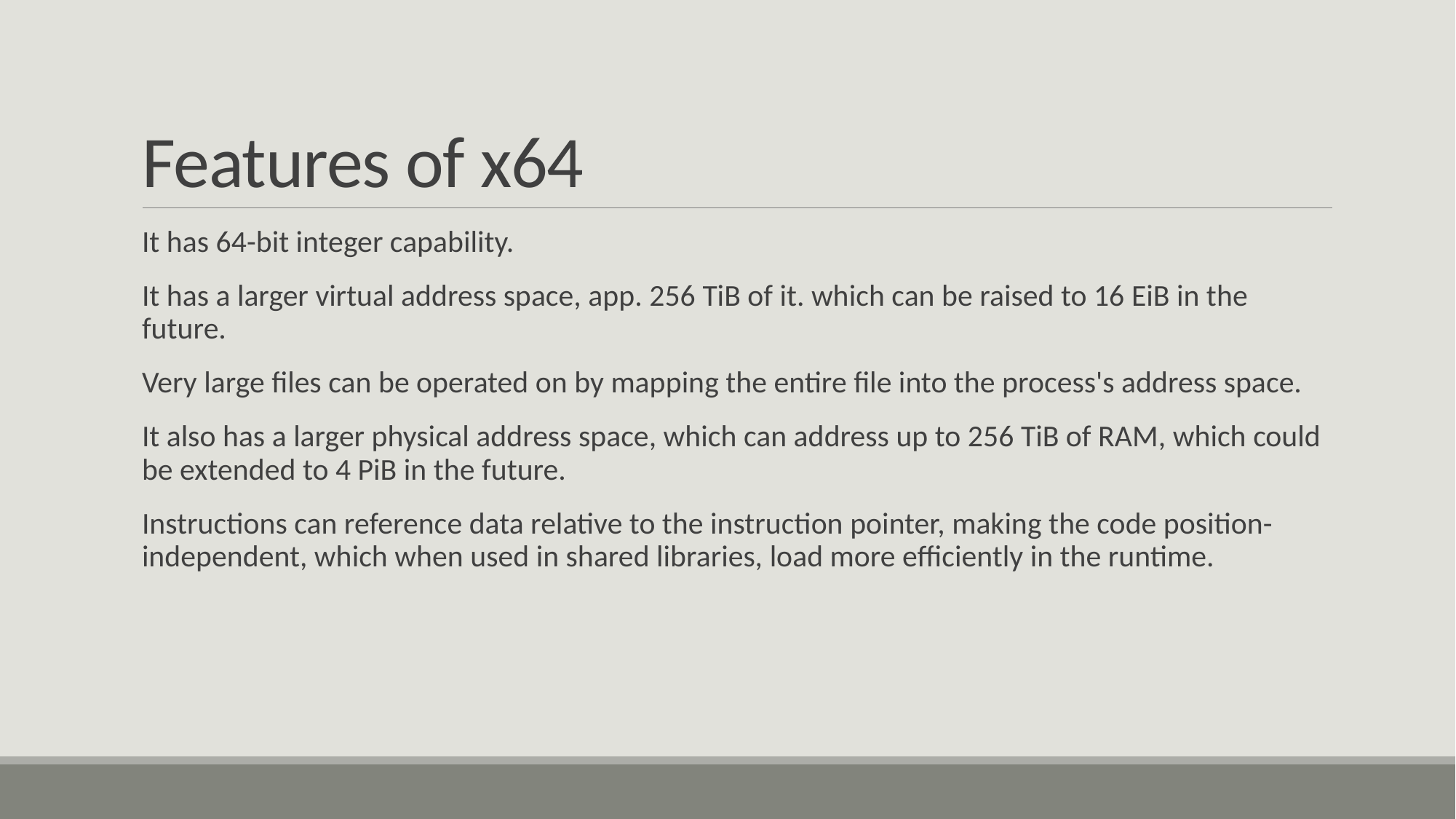

# Features of x64
It has 64-bit integer capability.
It has a larger virtual address space, app. 256 TiB of it. which can be raised to 16 EiB in the future.
Very large files can be operated on by mapping the entire file into the process's address space.
It also has a larger physical address space, which can address up to 256 TiB of RAM, which could be extended to 4 PiB in the future.
Instructions can reference data relative to the instruction pointer, making the code position-independent, which when used in shared libraries, load more efficiently in the runtime.